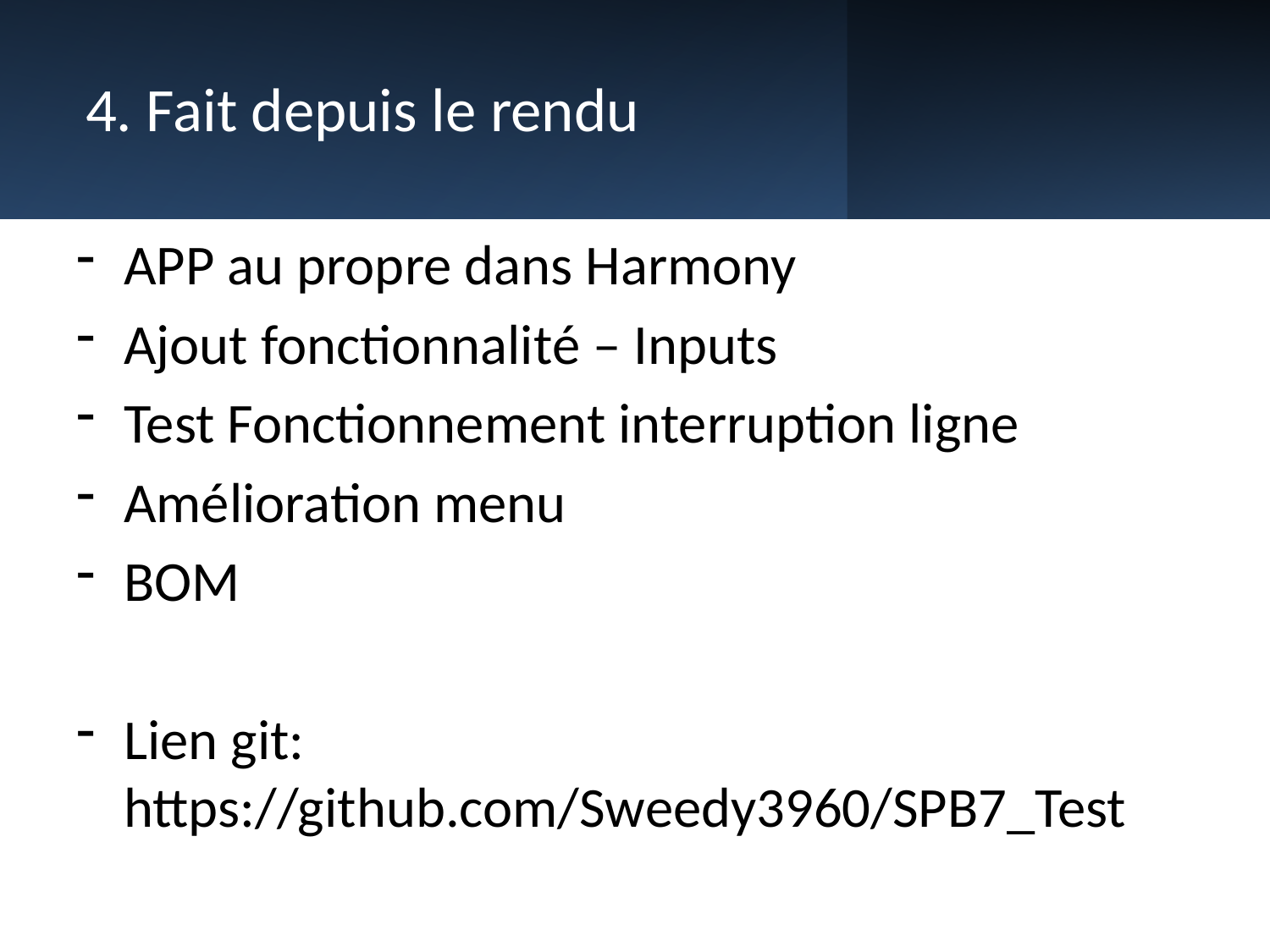

# 4. Fait depuis le rendu
APP au propre dans Harmony
Ajout fonctionnalité – Inputs
Test Fonctionnement interruption ligne
Amélioration menu
BOM

Lien git: https://github.com/Sweedy3960/SPB7_Test